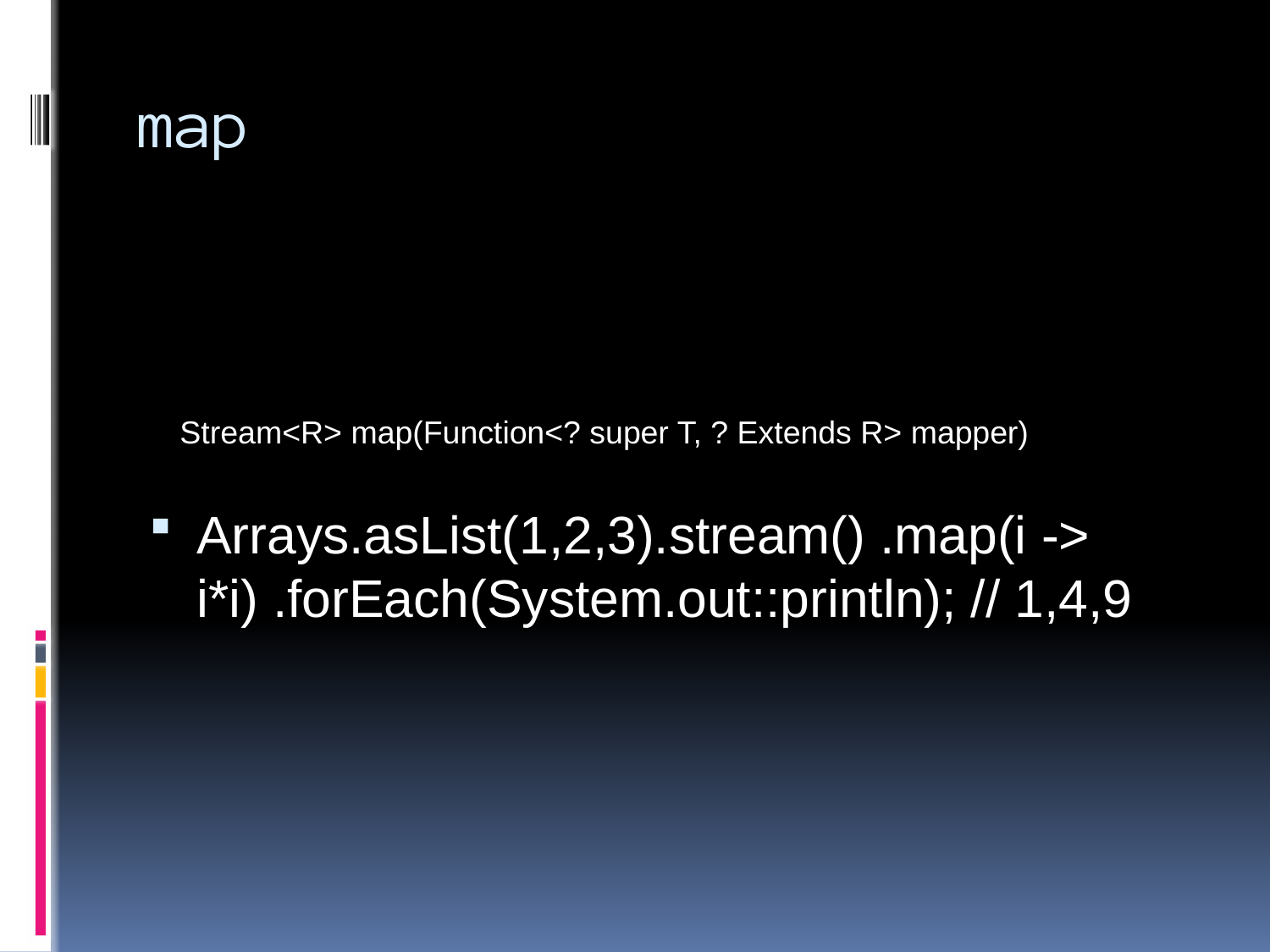

# map
Arrays.asList(1,2,3).stream() .map(i -> i*i) .forEach(System.out::println); // 1,4,9
Stream<R> map(Function<? super T, ? Extends R> mapper)